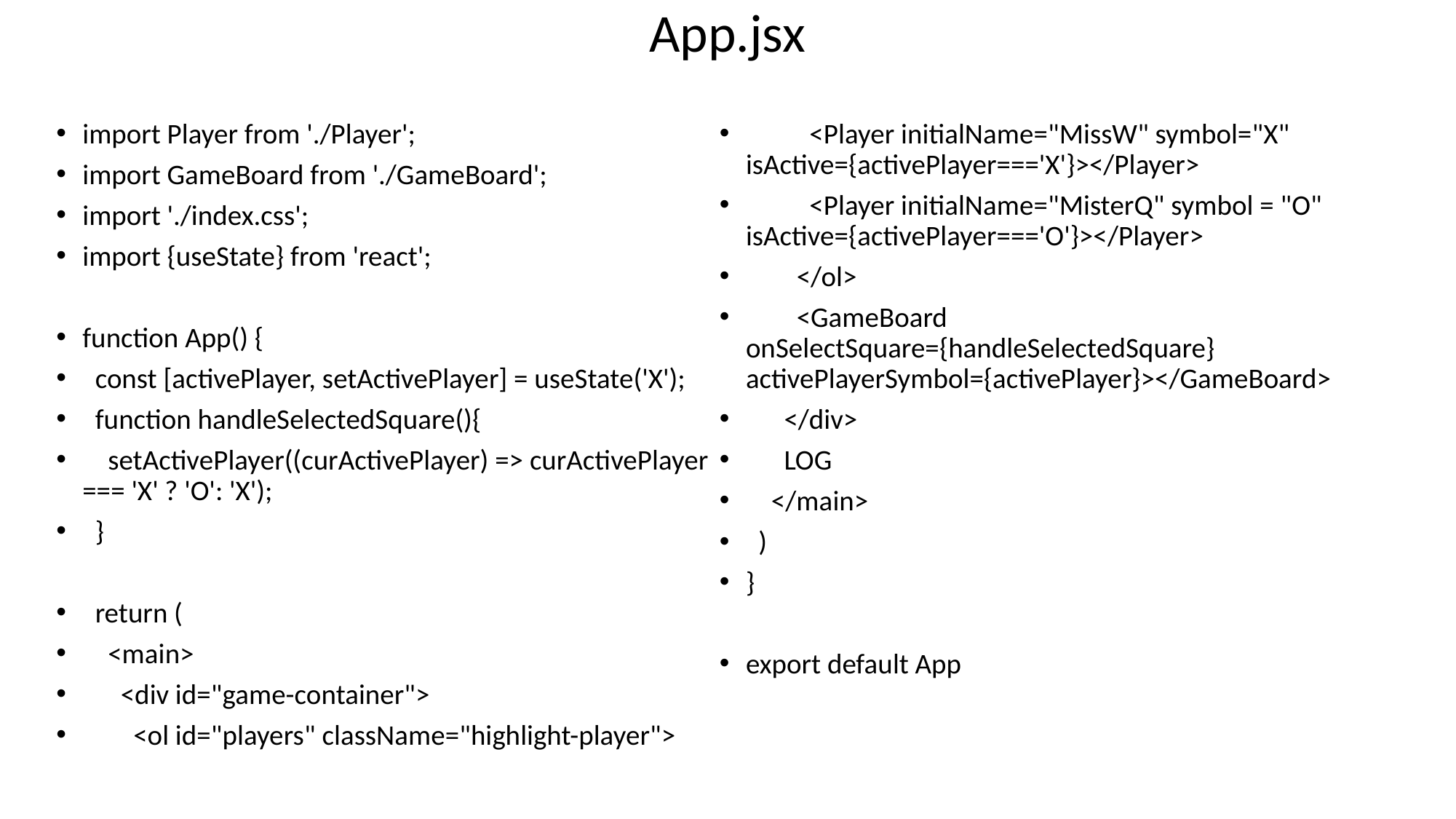

# App.jsx
import Player from './Player';
import GameBoard from './GameBoard';
import './index.css';
import {useState} from 'react';

function App() {
  const [activePlayer, setActivePlayer] = useState('X');
  function handleSelectedSquare(){
    setActivePlayer((curActivePlayer) => curActivePlayer === 'X' ? 'O': 'X');
  }

  return (
    <main>
      <div id="game-container">
        <ol id="players" className="highlight-player">
          <Player initialName="MissW" symbol="X" isActive={activePlayer==='X'}></Player>
          <Player initialName="MisterQ" symbol = "O" isActive={activePlayer==='O'}></Player>
        </ol>
        <GameBoard onSelectSquare={handleSelectedSquare} activePlayerSymbol={activePlayer}></GameBoard>
      </div>
      LOG
    </main>
  )
}

export default App